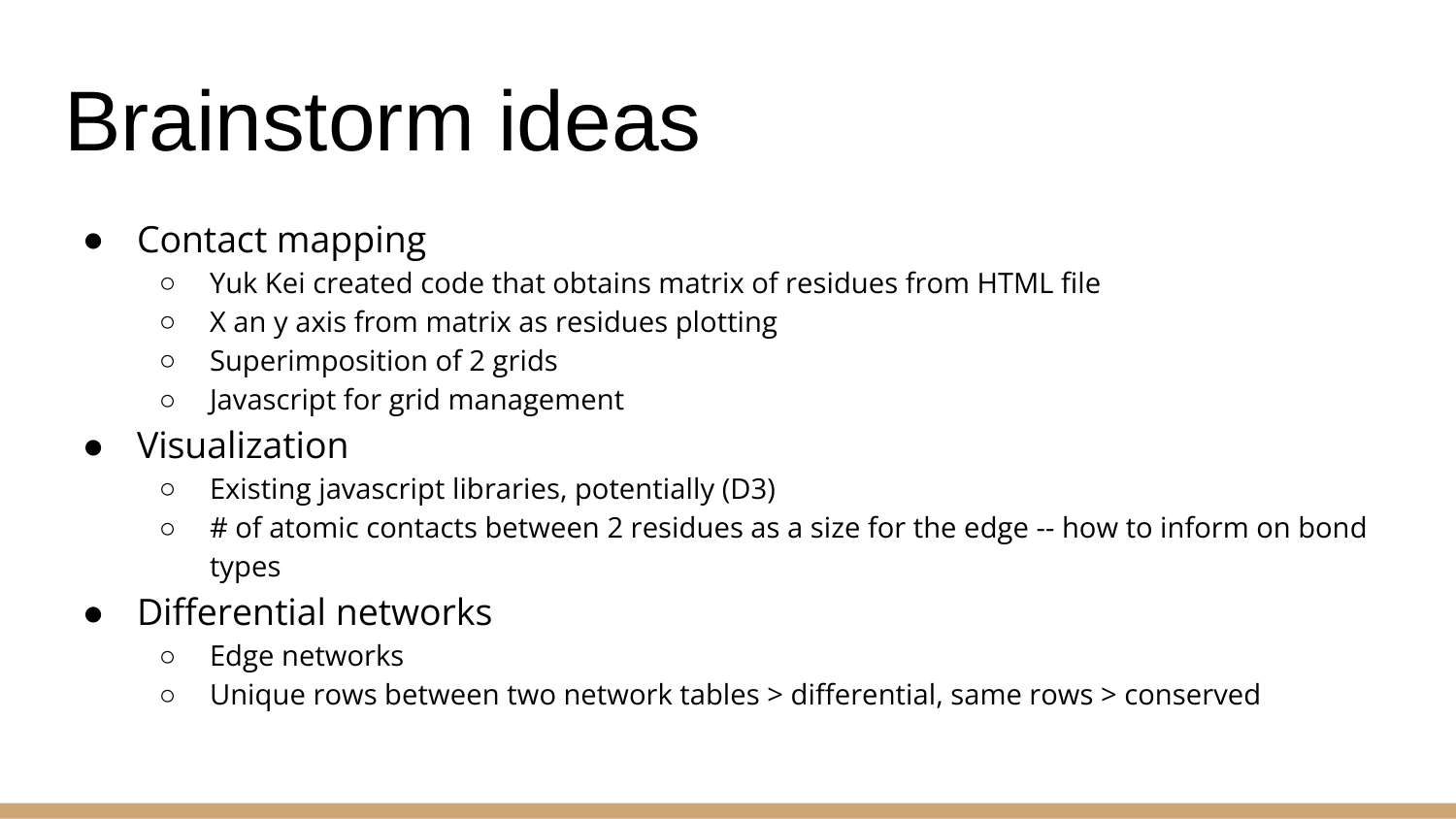

# Brainstorm ideas
Contact mapping
Yuk Kei created code that obtains matrix of residues from HTML file
X an y axis from matrix as residues plotting
Superimposition of 2 grids
Javascript for grid management
Visualization
Existing javascript libraries, potentially (D3)
# of atomic contacts between 2 residues as a size for the edge -- how to inform on bond types
Differential networks
Edge networks
Unique rows between two network tables > differential, same rows > conserved